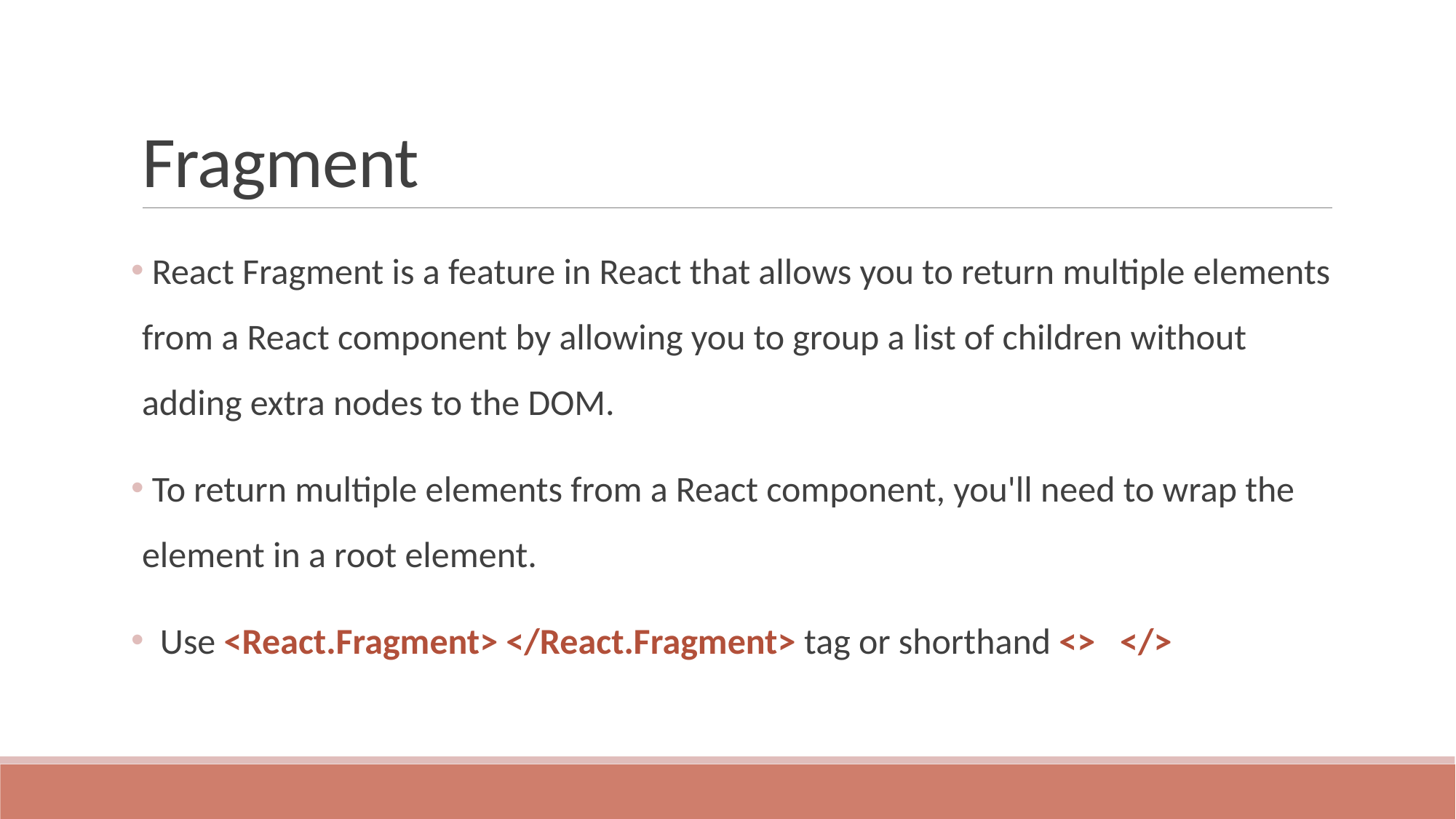

# Fragment
 React Fragment is a feature in React that allows you to return multiple elements from a React component by allowing you to group a list of children without adding extra nodes to the DOM.
 To return multiple elements from a React component, you'll need to wrap the element in a root element.
  Use <React.Fragment> </React.Fragment> tag or shorthand <>   </>